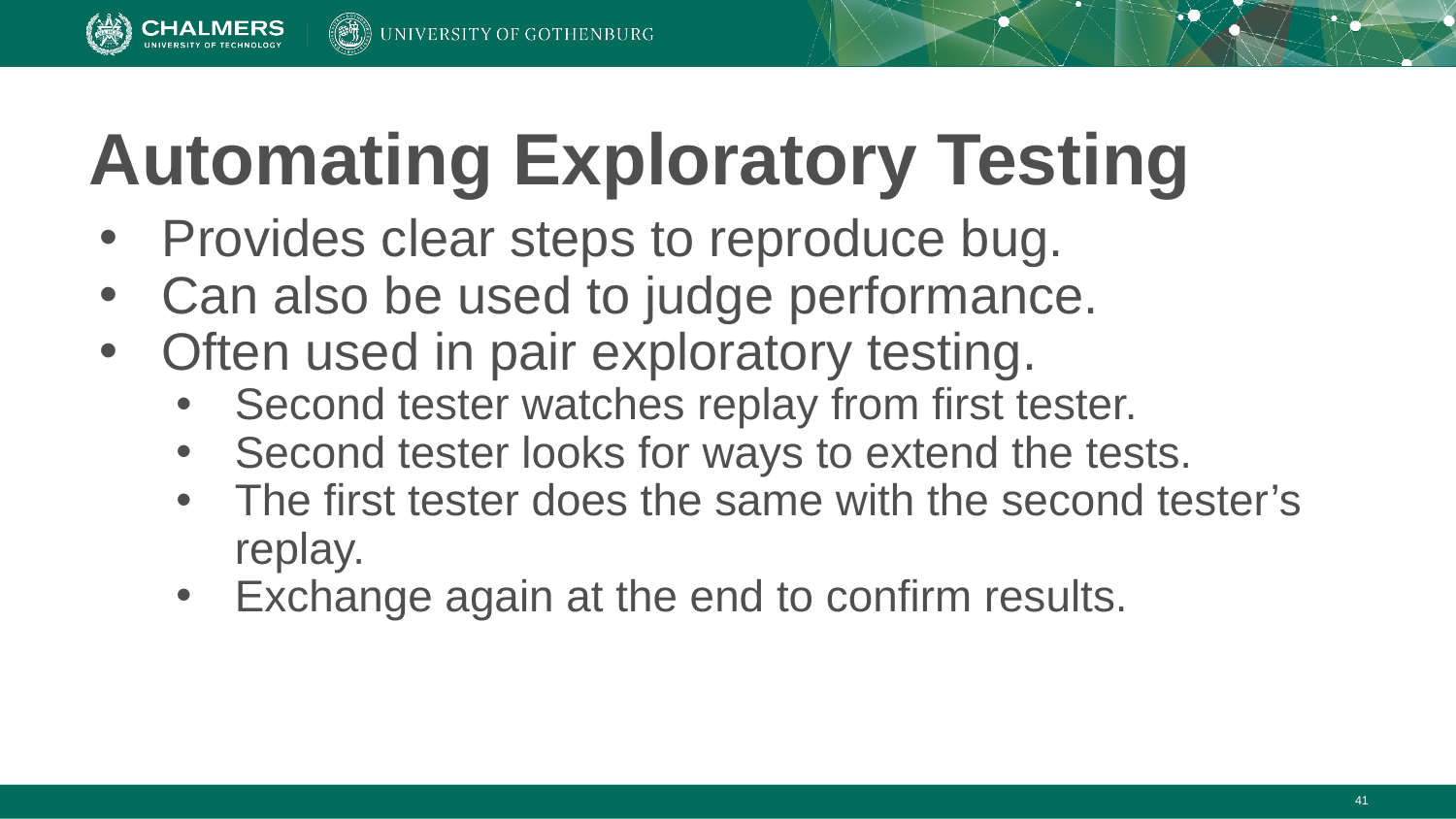

# Automating Exploratory Testing
Provides clear steps to reproduce bug.
Can also be used to judge performance.
Often used in pair exploratory testing.
Second tester watches replay from first tester.
Second tester looks for ways to extend the tests.
The first tester does the same with the second tester’s replay.
Exchange again at the end to confirm results.
41